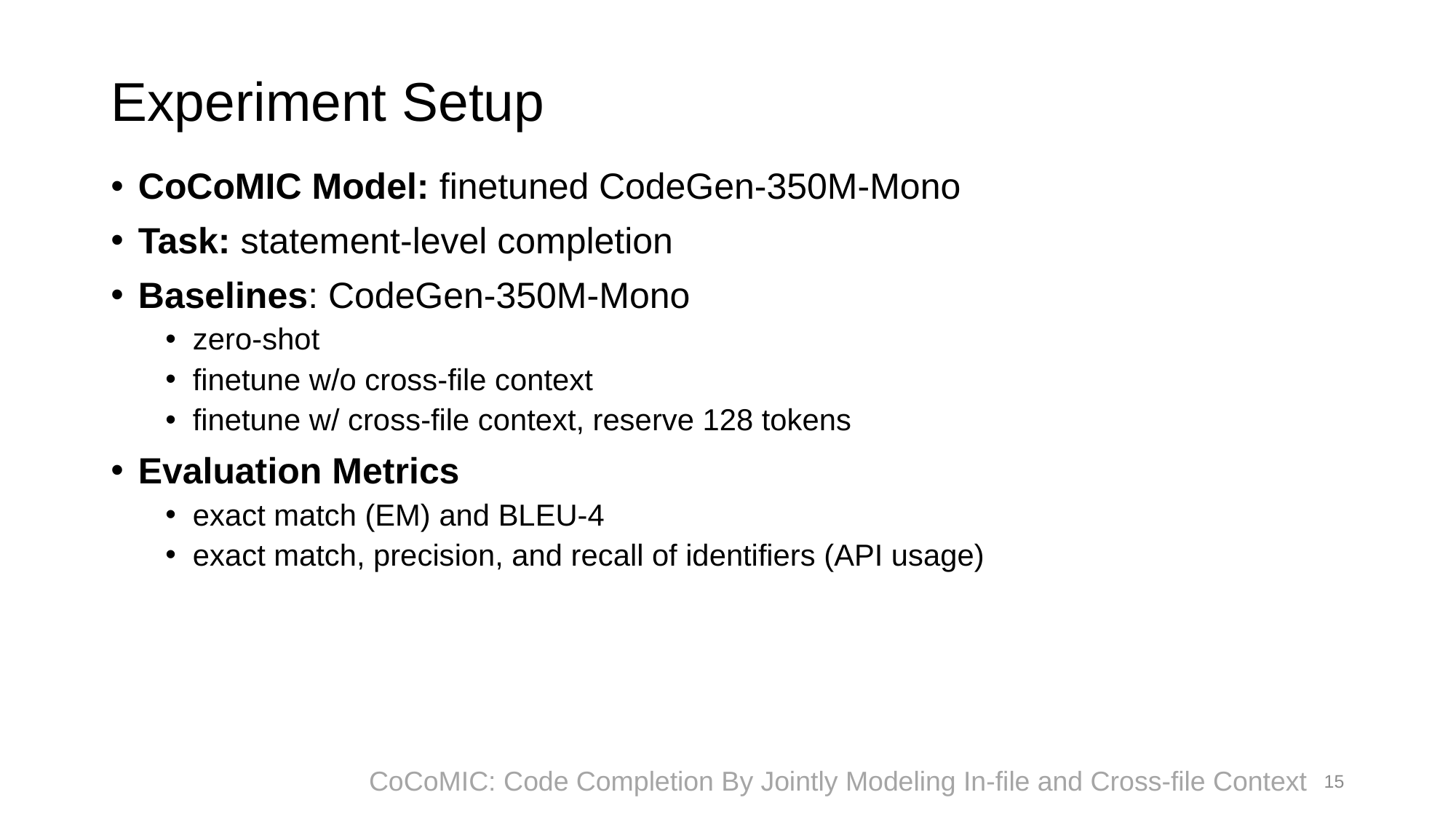

# Experiment Setup
CoCoMIC Model: finetuned CodeGen-350M-Mono
Task: statement-level completion
Baselines: CodeGen-350M-Mono
zero-shot
finetune w/o cross-file context
finetune w/ cross-file context, reserve 128 tokens
Evaluation Metrics
exact match (EM) and BLEU-4
exact match, precision, and recall of identifiers (API usage)
CoCoMIC: Code Completion By Jointly Modeling In-file and Cross-file Context
15